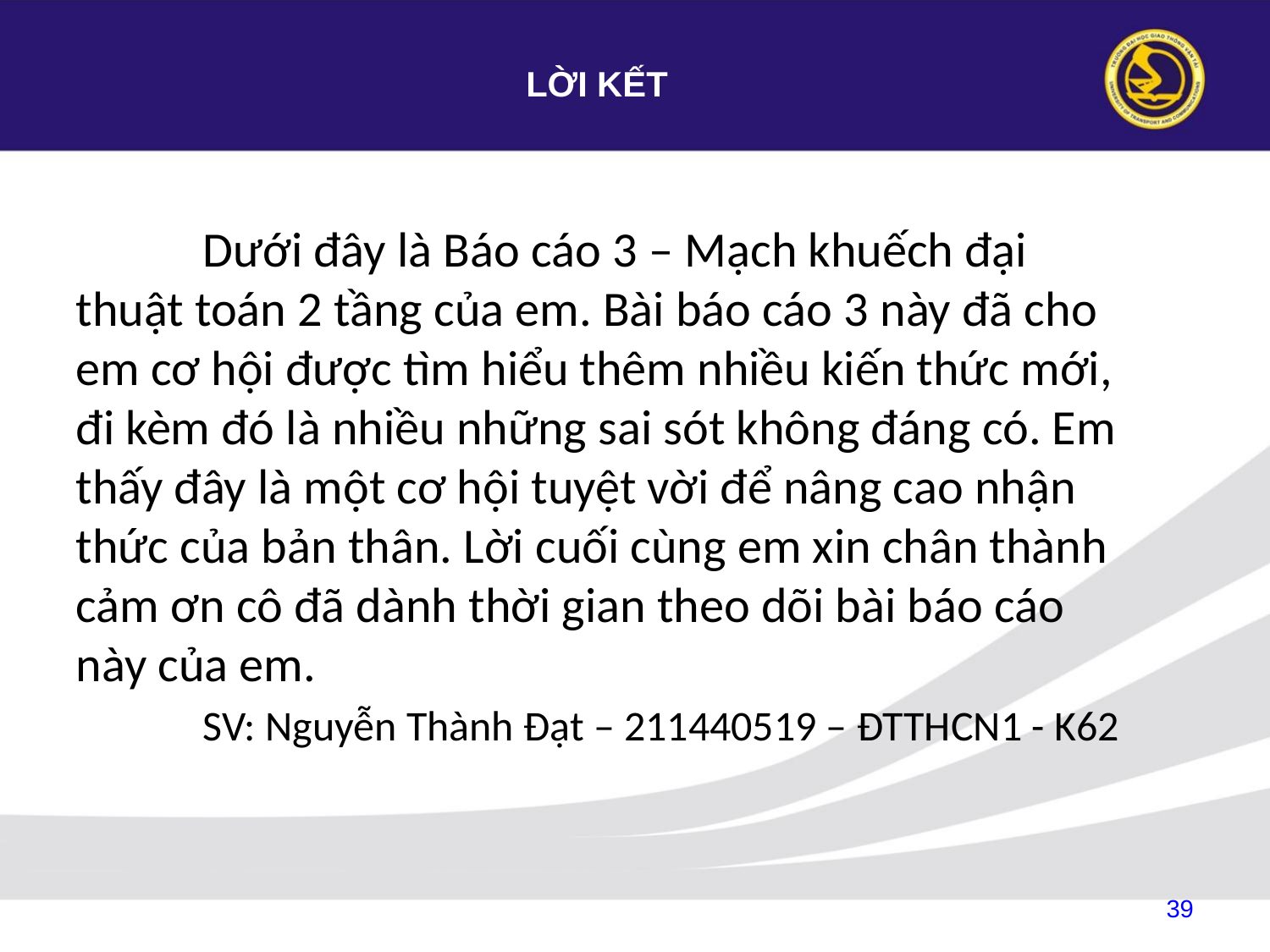

# LỜI KẾT
	Dưới đây là Báo cáo 3 – Mạch khuếch đại thuật toán 2 tầng của em. Bài báo cáo 3 này đã cho em cơ hội được tìm hiểu thêm nhiều kiến thức mới, đi kèm đó là nhiều những sai sót không đáng có. Em thấy đây là một cơ hội tuyệt vời để nâng cao nhận thức của bản thân. Lời cuối cùng em xin chân thành cảm ơn cô đã dành thời gian theo dõi bài báo cáo này của em.
	SV: Nguyễn Thành Đạt – 211440519 – ĐTTHCN1 - K62
39